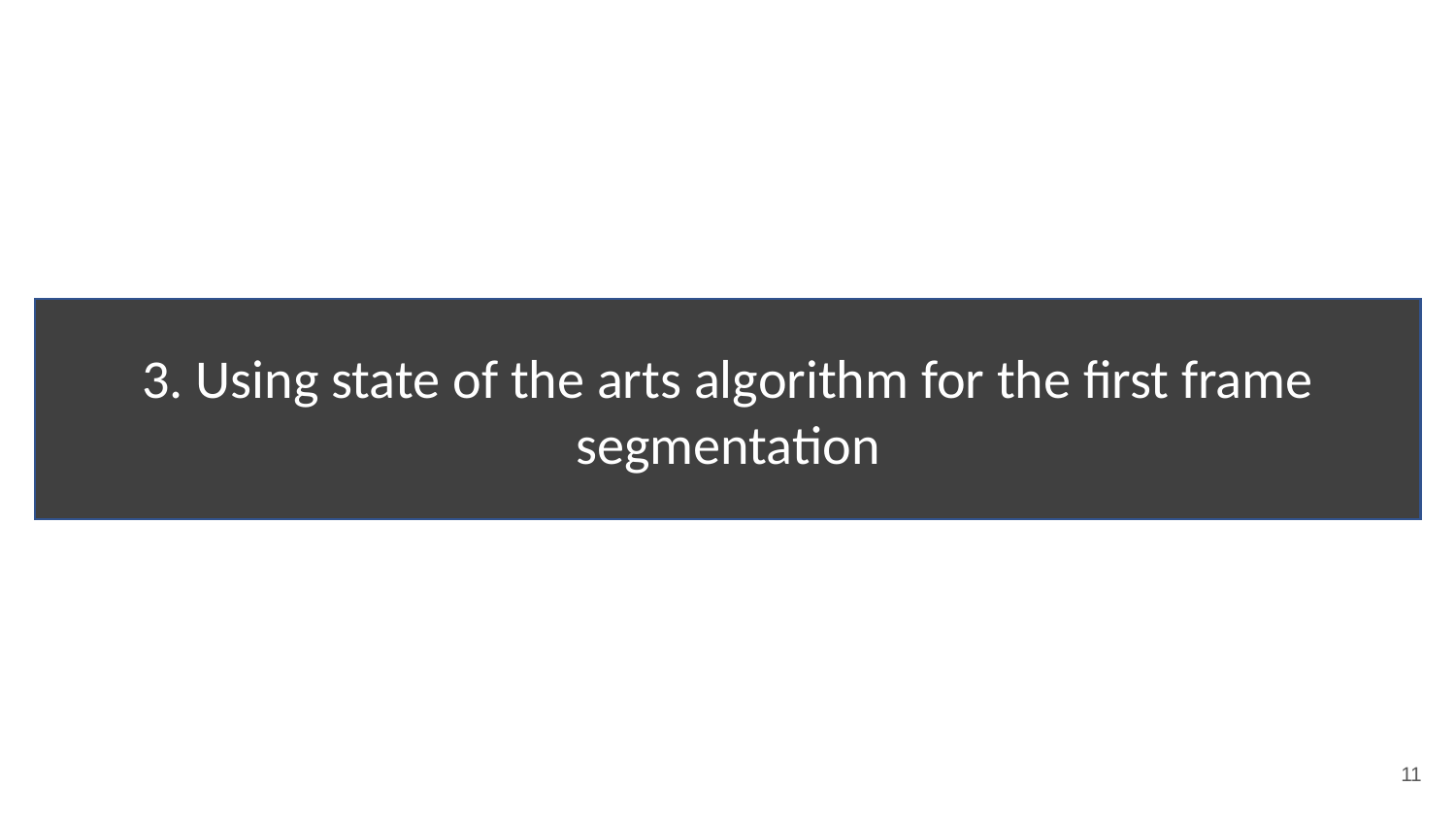

3. Using state of the arts algorithm for the first frame segmentation
11